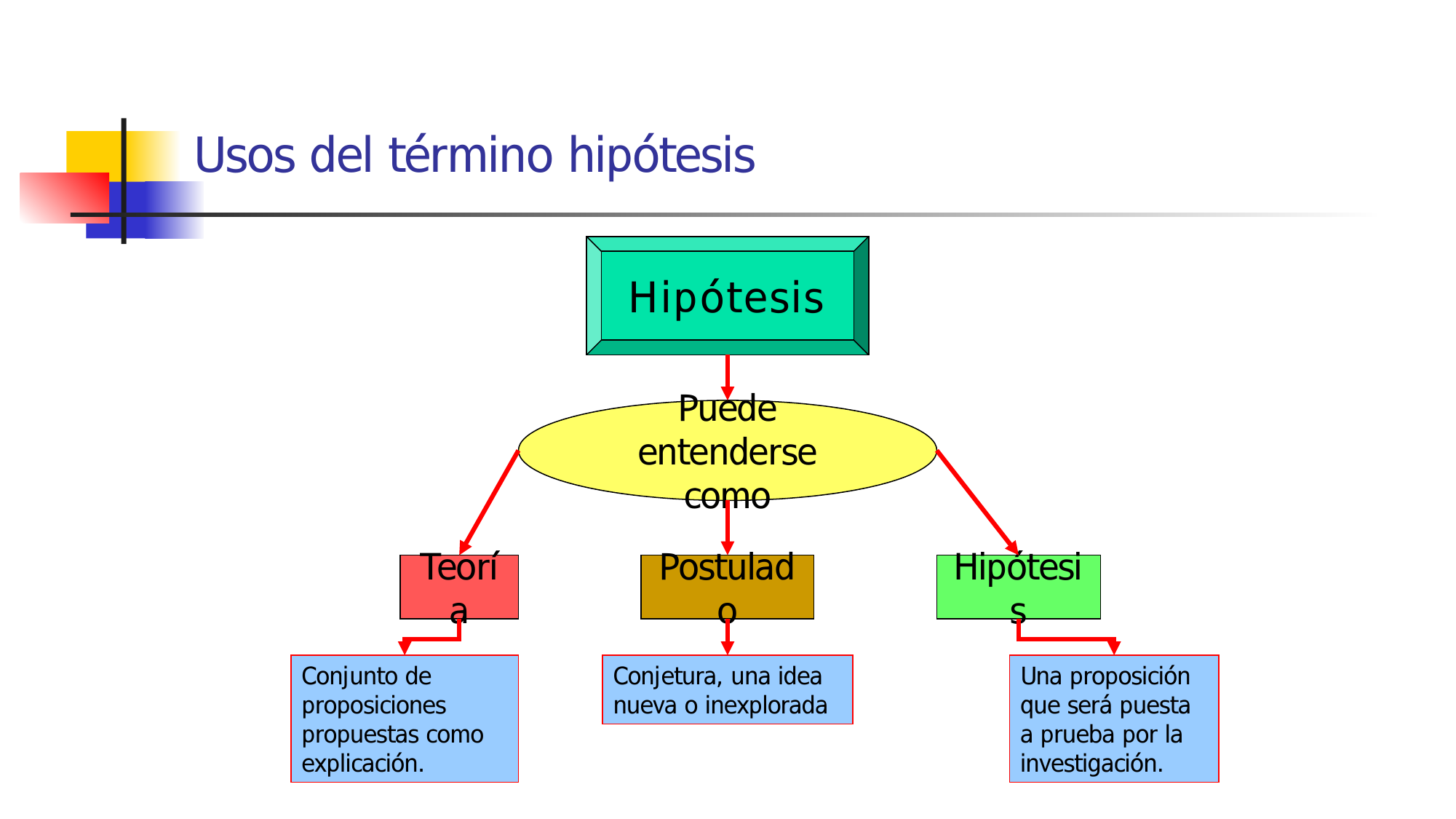

# Usos del término hipótesis
Hipótesis
Puede entenderse como
Teoría
Postulado
Hipótesis
Conjunto de proposiciones propuestas como explicación.
Conjetura, una idea nueva o inexplorada
Una proposición que será puesta a prueba por la investigación.